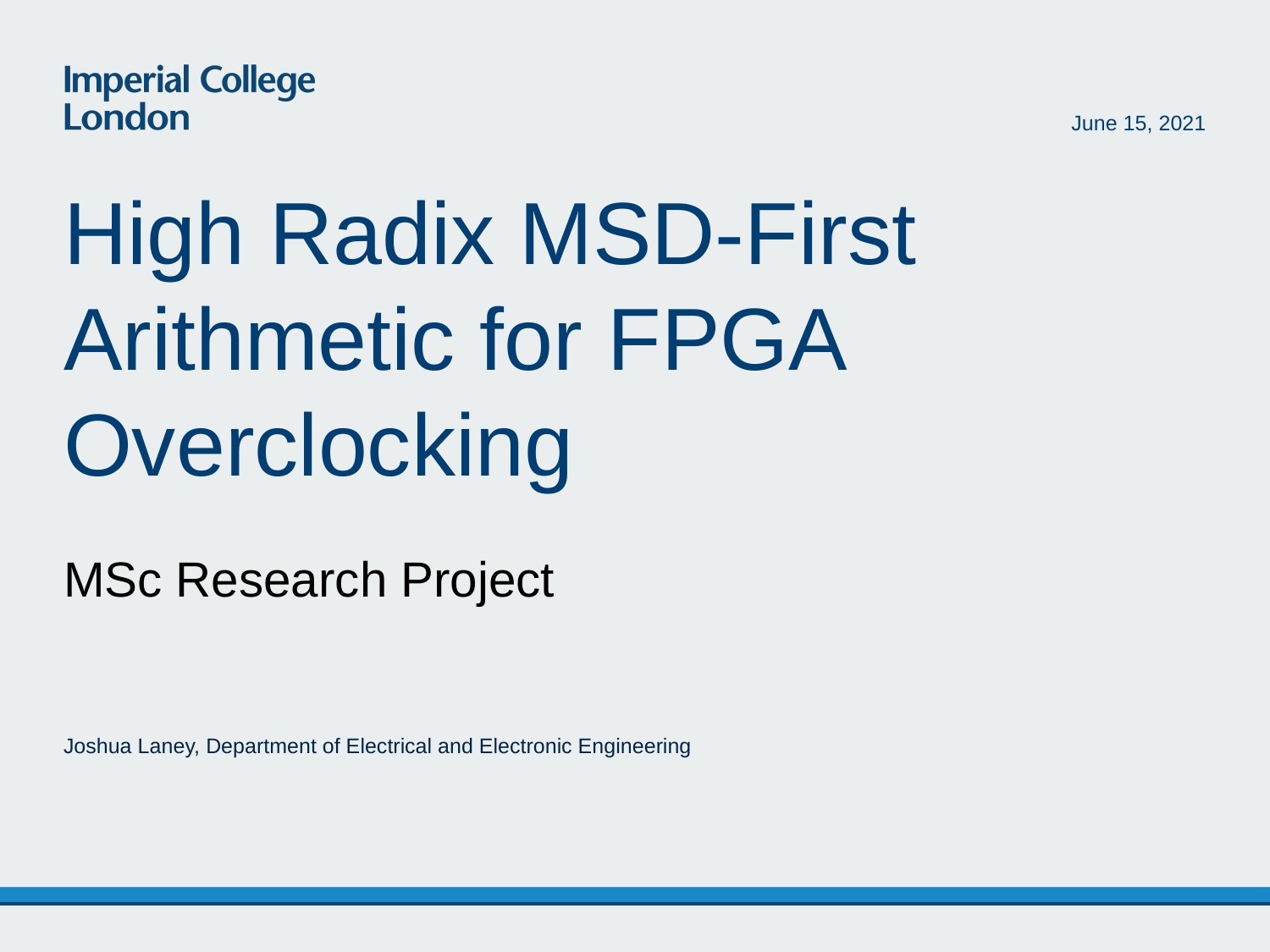

June 15, 2021
# High Radix MSD-First Arithmetic for FPGA Overclocking
MSc Research Project
Joshua Laney, Department of Electrical and Electronic Engineering